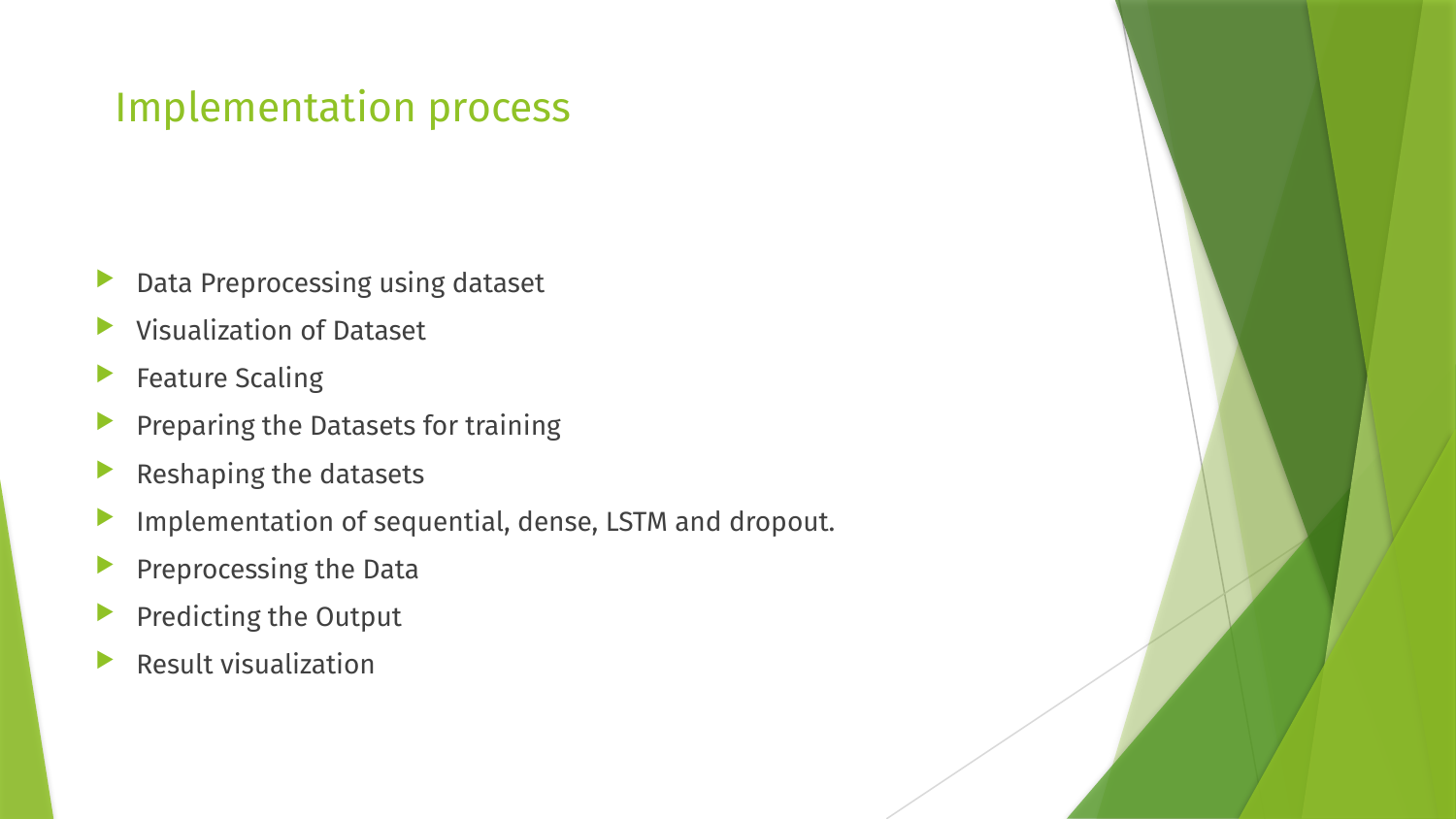

# Implementation process
Data Preprocessing using dataset
Visualization of Dataset
Feature Scaling
Preparing the Datasets for training
Reshaping the datasets
Implementation of sequential, dense, LSTM and dropout.
Preprocessing the Data
Predicting the Output
Result visualization